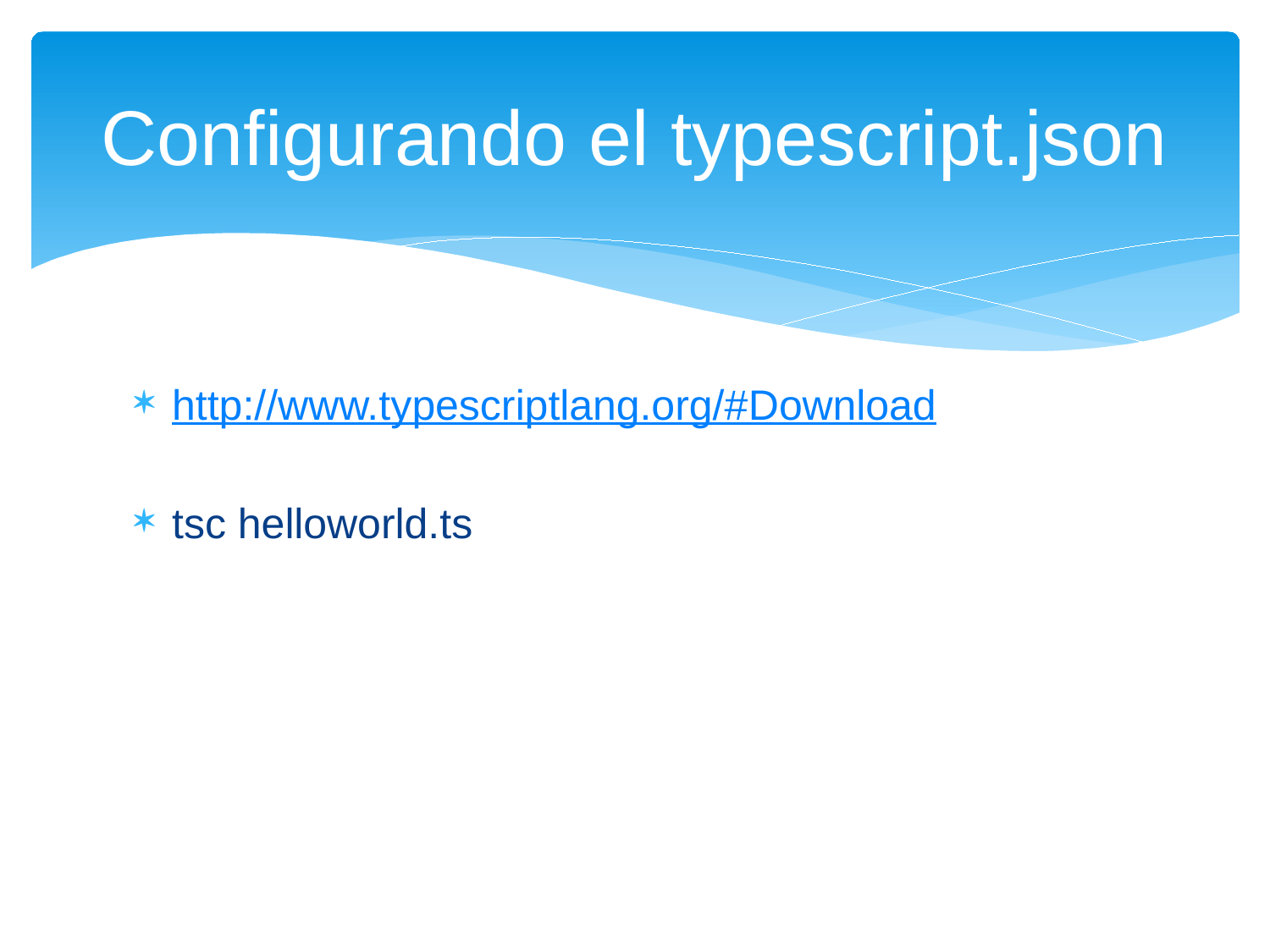

# Configurando el typescript.json
http://www.typescriptlang.org/#Download

tsc helloworld.ts